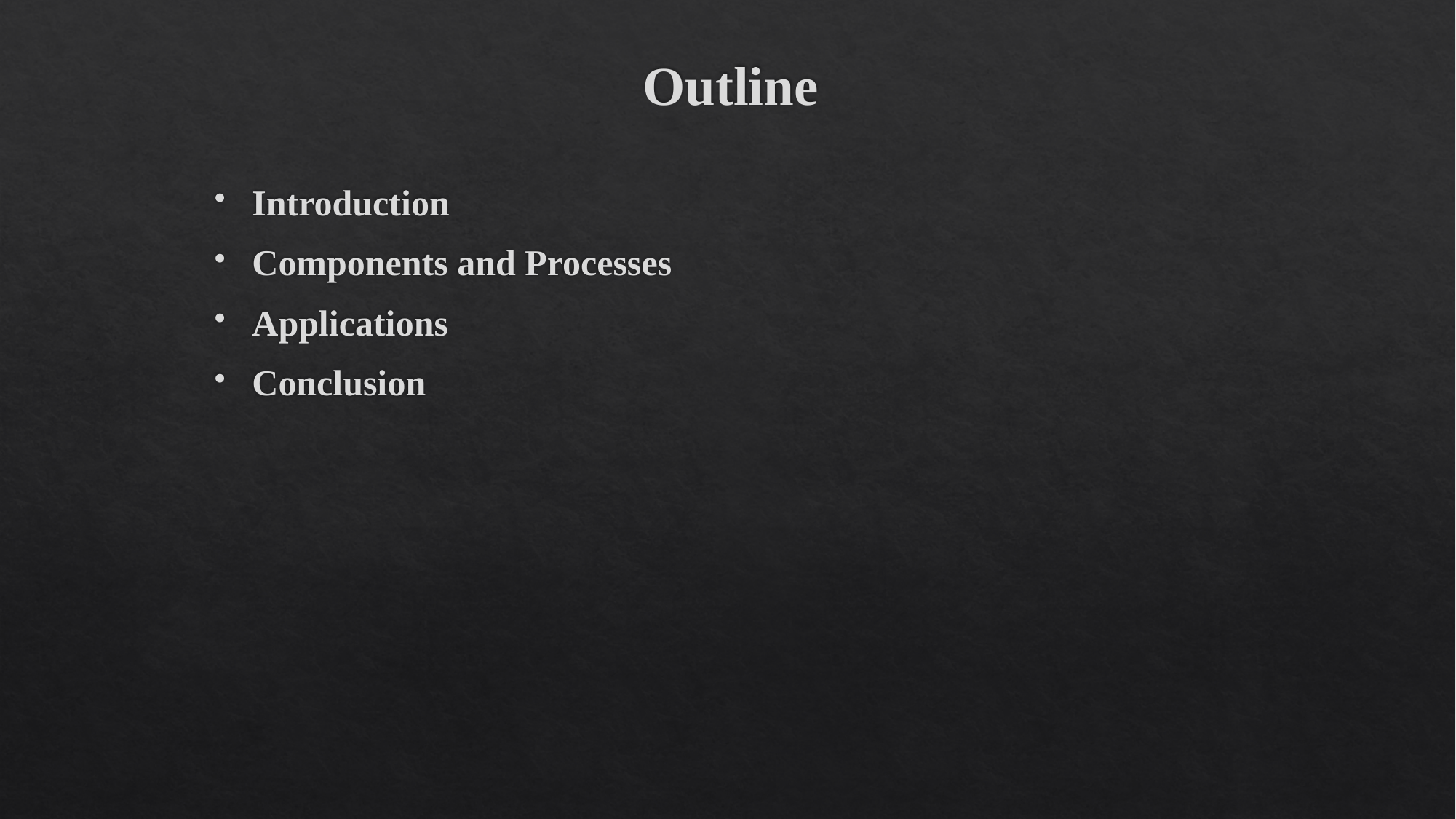

# Outline
Introduction
Components and Processes
Applications
Conclusion